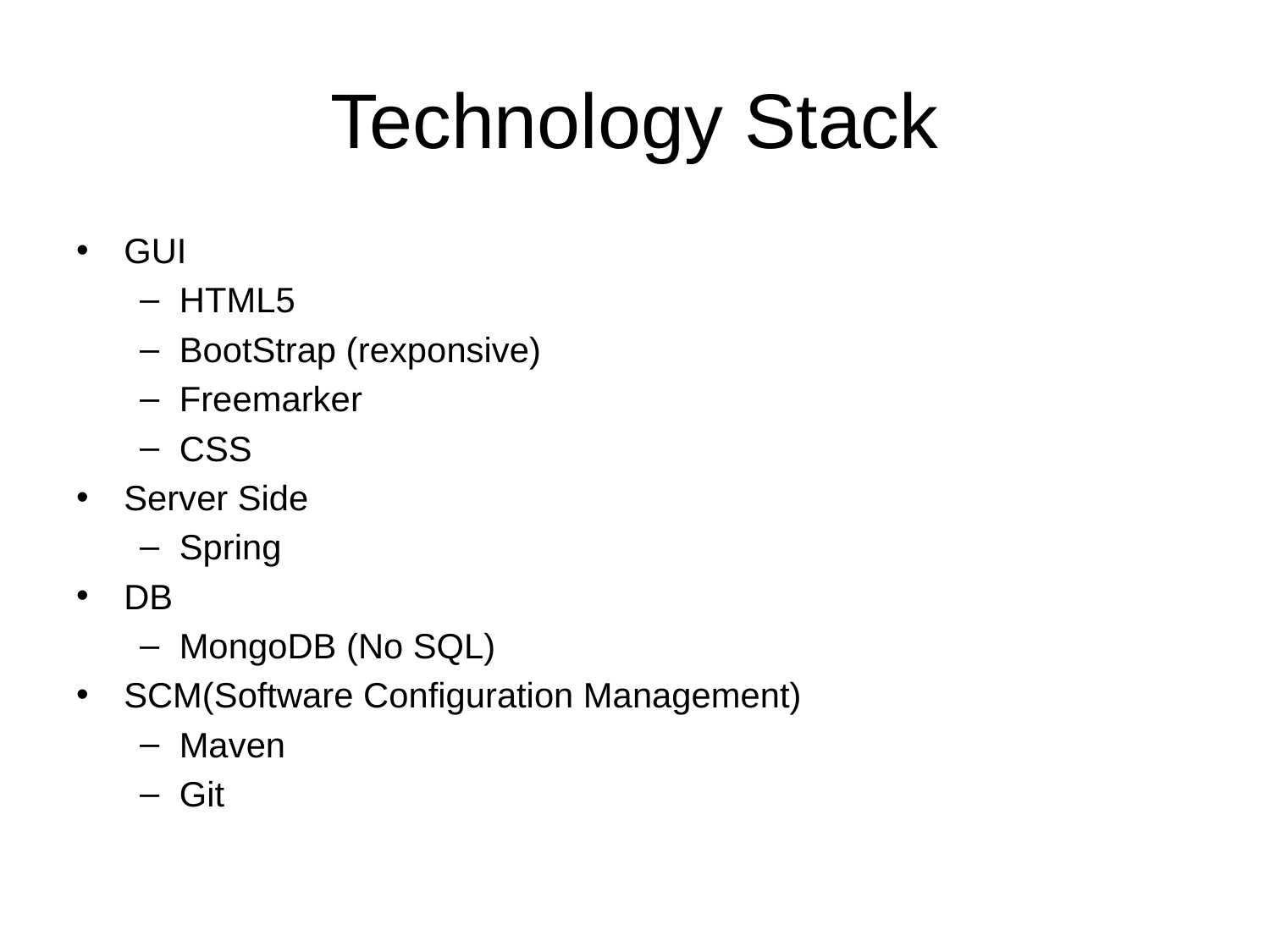

# Technology Stack
GUI
HTML5
BootStrap (rexponsive)
Freemarker
CSS
Server Side
Spring
DB
MongoDB (No SQL)
SCM(Software Configuration Management)
Maven
Git